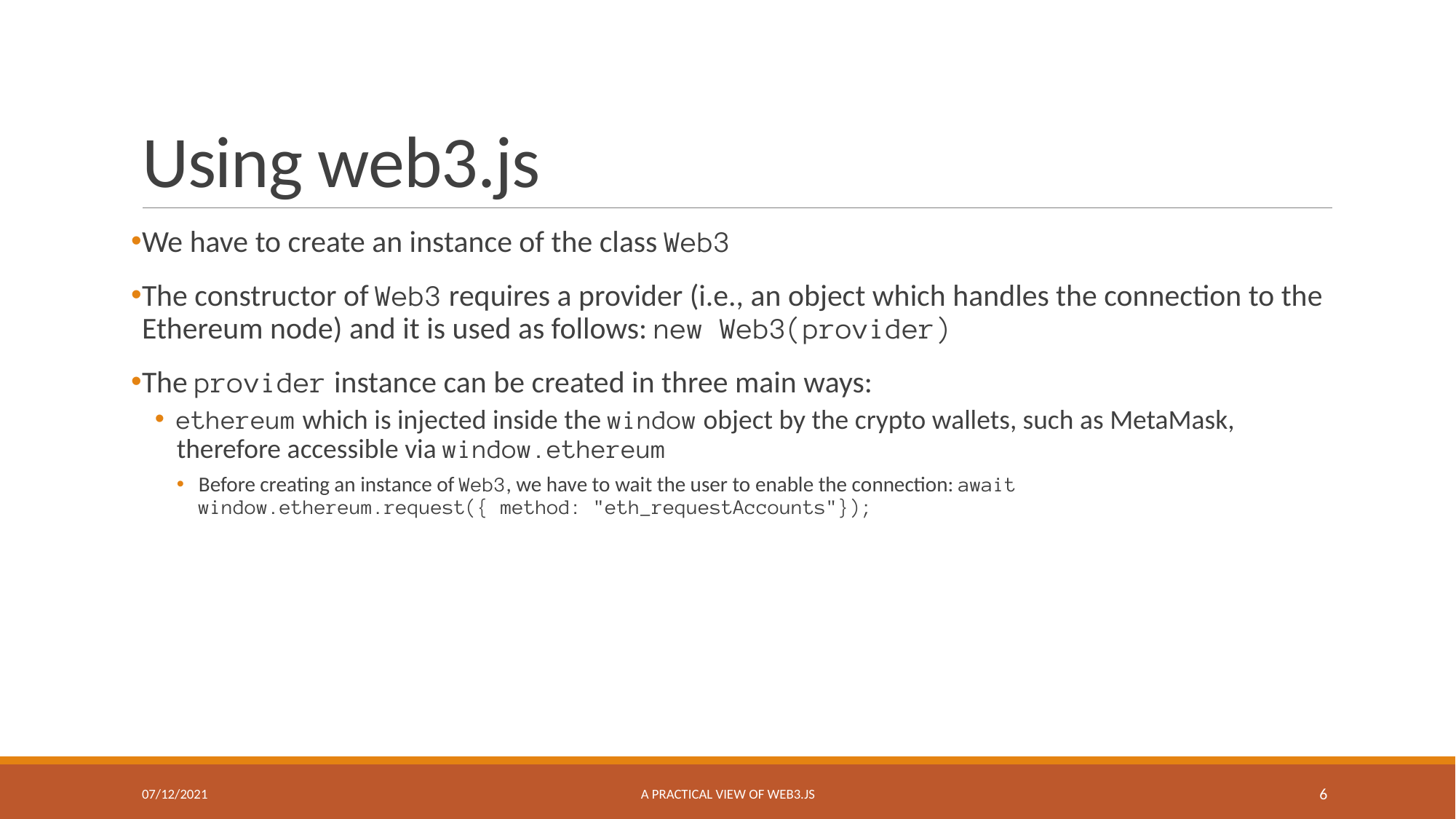

# Using web3.js
We have to create an instance of the class Web3
The constructor of Web3 requires a provider (i.e., an object which handles the connection to the Ethereum node) and it is used as follows: new Web3(provider)
The provider instance can be created in three main ways:
ethereum which is injected inside the window object by the crypto wallets, such as MetaMask, therefore accessible via window.ethereum
Before creating an instance of Web3, we have to wait the user to enable the connection: await window.ethereum.request({ method: "eth_requestAccounts"});

07/12/2021
A practical view of web3.js
6